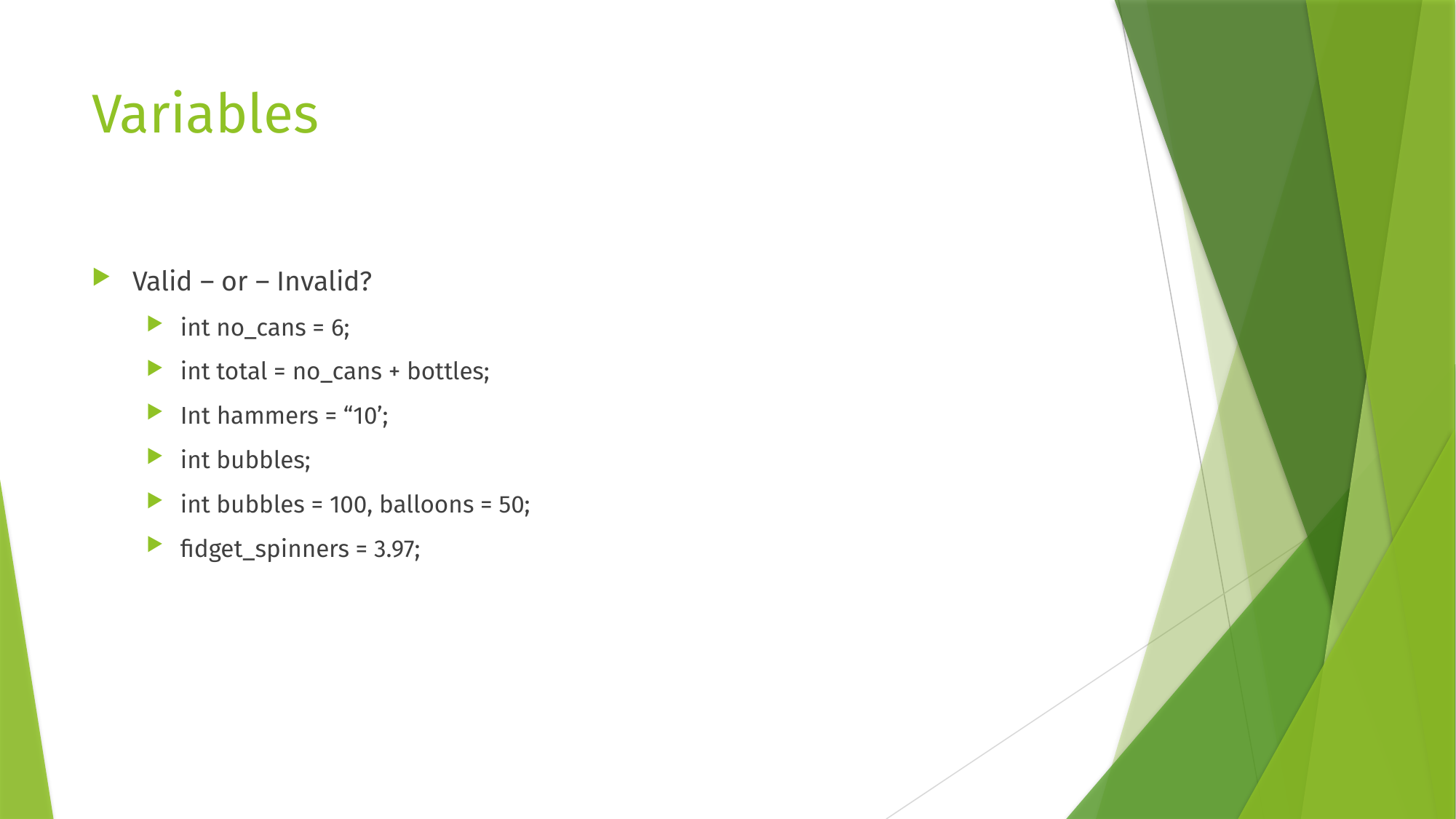

# Variables
Valid – or – Invalid?
int no_cans = 6;
int total = no_cans + bottles;
Int hammers = “10’;
int bubbles;
int bubbles = 100, balloons = 50;
fidget_spinners = 3.97;